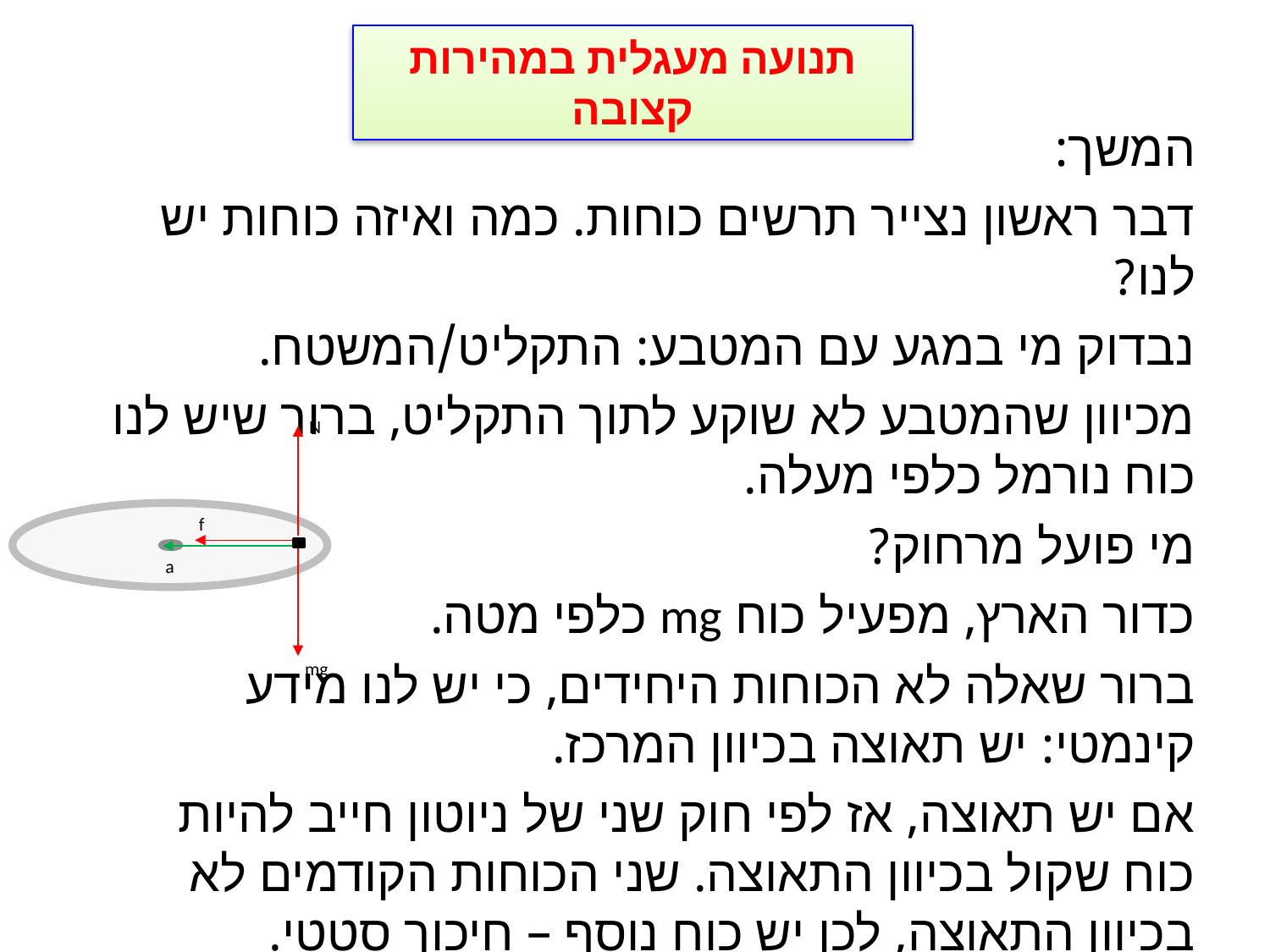

תנועה מעגלית במהירות קצובה
המשך:
דבר ראשון נצייר תרשים כוחות. כמה ואיזה כוחות יש לנו?
נבדוק מי במגע עם המטבע: התקליט/המשטח.
מכיוון שהמטבע לא שוקע לתוך התקליט, ברור שיש לנו כוח נורמל כלפי מעלה.
מי פועל מרחוק?
כדור הארץ, מפעיל כוח mg כלפי מטה.
ברור שאלה לא הכוחות היחידים, כי יש לנו מידע קינמטי: יש תאוצה בכיוון המרכז.
אם יש תאוצה, אז לפי חוק שני של ניוטון חייב להיות כוח שקול בכיוון התאוצה. שני הכוחות הקודמים לא בכיוון התאוצה, לכן יש כוח נוסף – חיכוך סטטי.
N

f

a
mg